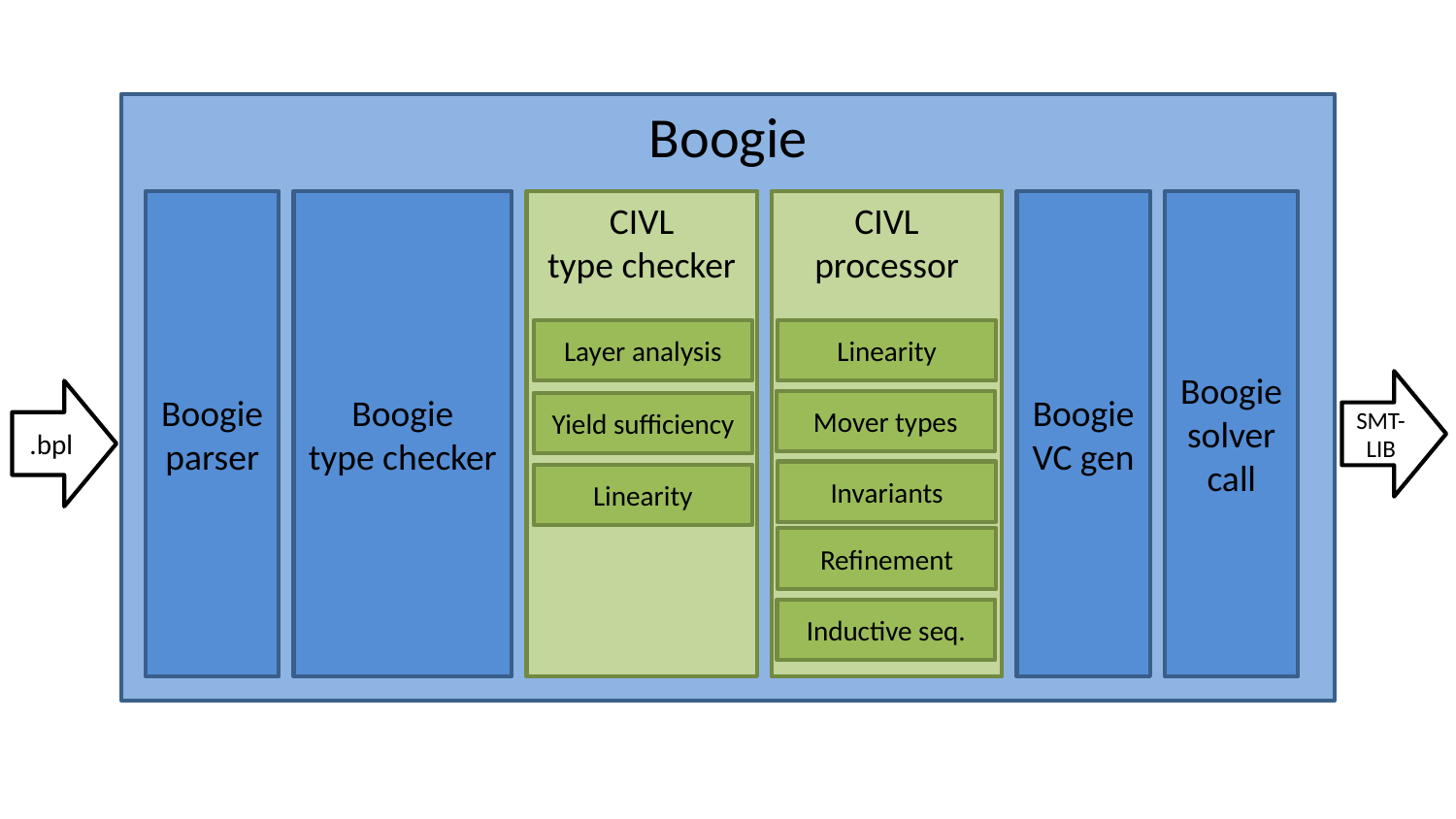

Boogie
Boogie
parser
Boogie
type checker
CIVL
type checker
CIVL
processor
Boogie
VC gen
Boogie
solver
call
Layer analysis
Linearity
SMT-LIB
.bpl
Mover types
Yield sufficiency
Invariants
Linearity
Refinement
Inductive seq.